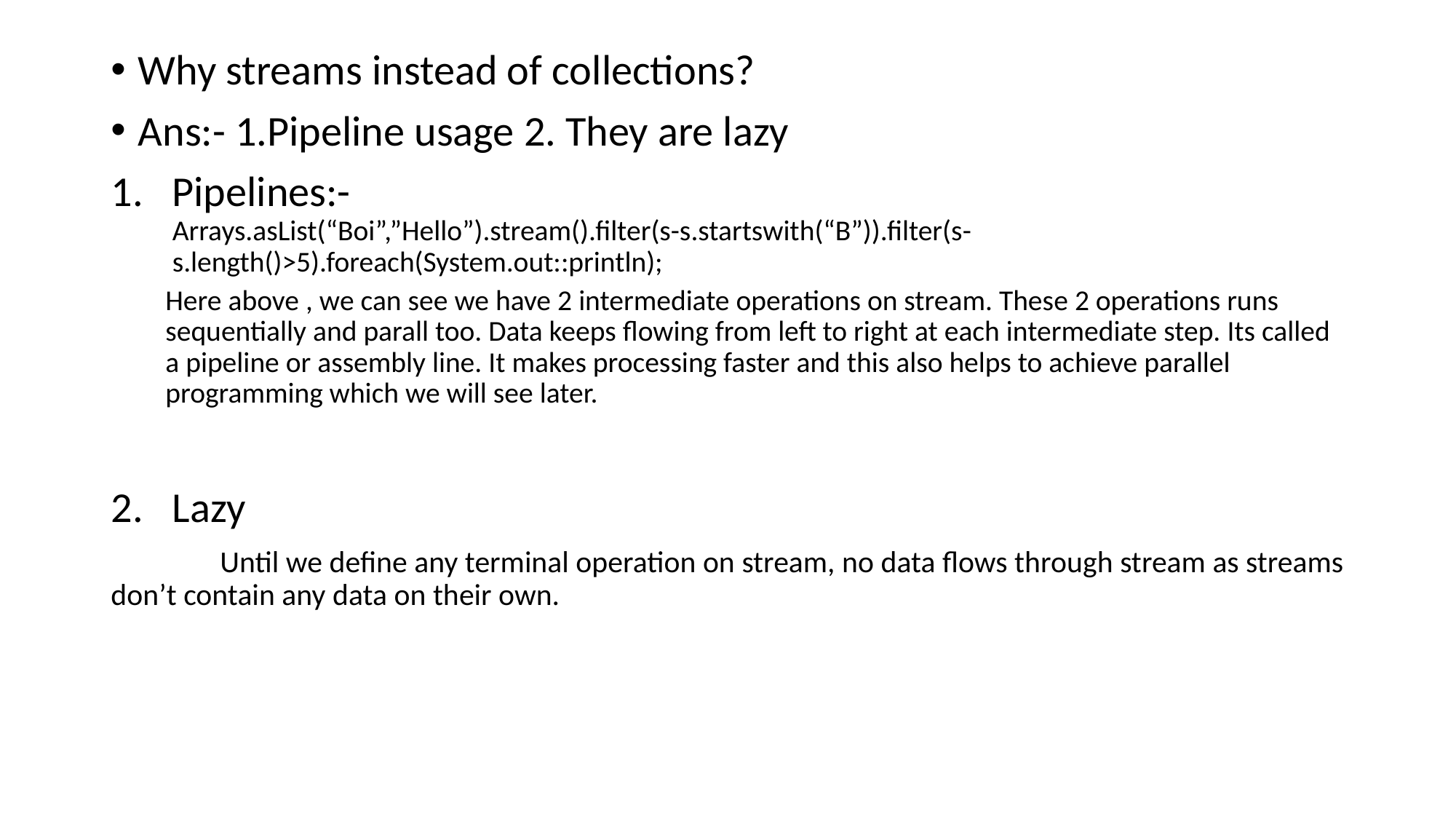

Why streams instead of collections?
Ans:- 1.Pipeline usage 2. They are lazy
Pipelines:-
Arrays.asList(“Boi”,”Hello”).stream().filter(s-s.startswith(“B”)).filter(s-s.length()>5).foreach(System.out::println);
Here above , we can see we have 2 intermediate operations on stream. These 2 operations runs sequentially and parall too. Data keeps flowing from left to right at each intermediate step. Its called a pipeline or assembly line. It makes processing faster and this also helps to achieve parallel programming which we will see later.

Lazy
	Until we define any terminal operation on stream, no data flows through stream as streams don’t contain any data on their own.